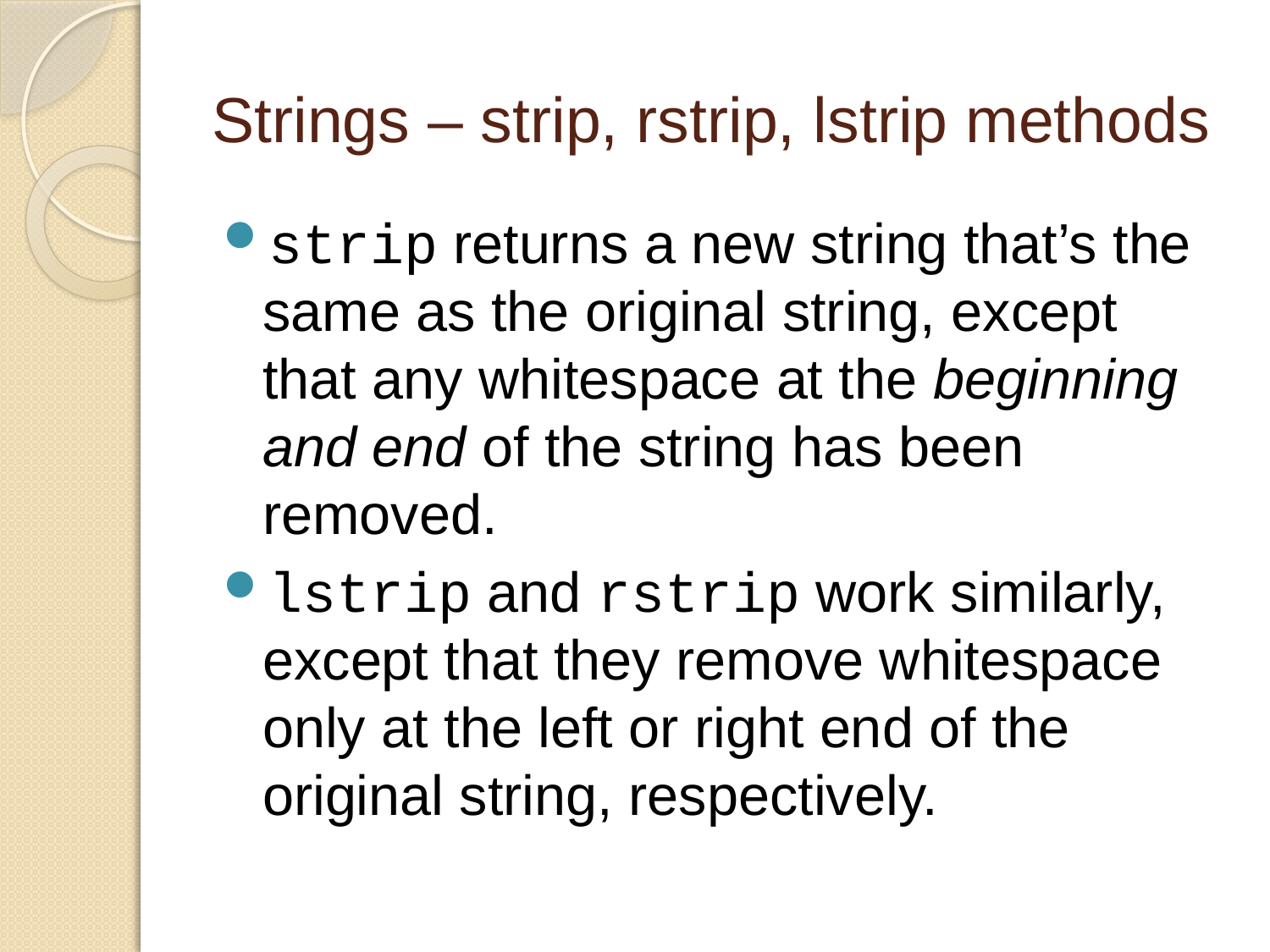

# Strings – strip, rstrip, lstrip methods
strip returns a new string that’s the same as the original string, except that any whitespace at the beginning and end of the string has been removed.
lstrip and rstrip work similarly, except that they remove whitespace only at the left or right end of the original string, respectively.